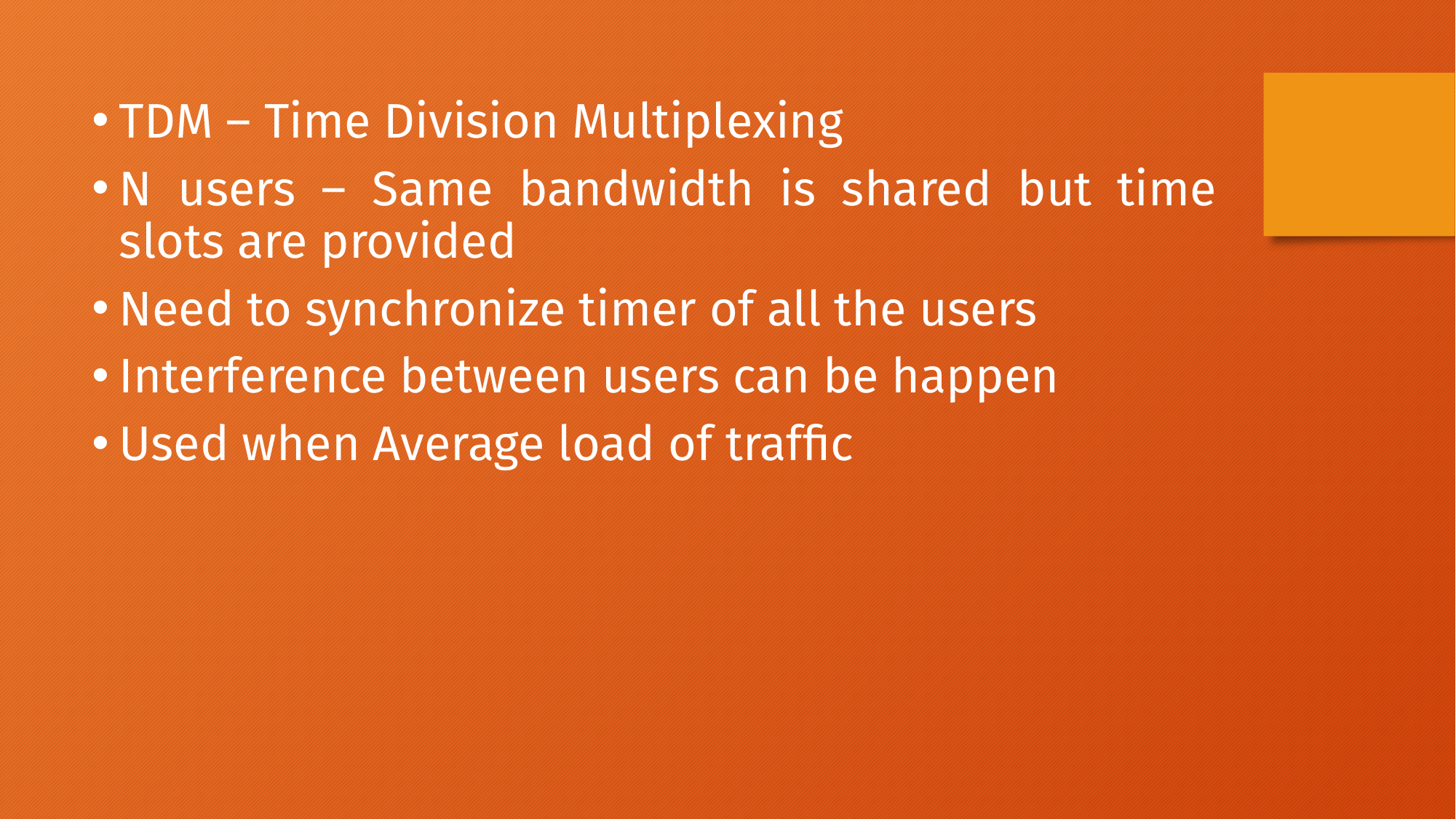

TDM – Time Division Multiplexing
N users – Same bandwidth is shared but time slots are provided
Need to synchronize timer of all the users
Interference between users can be happen
Used when Average load of traffic